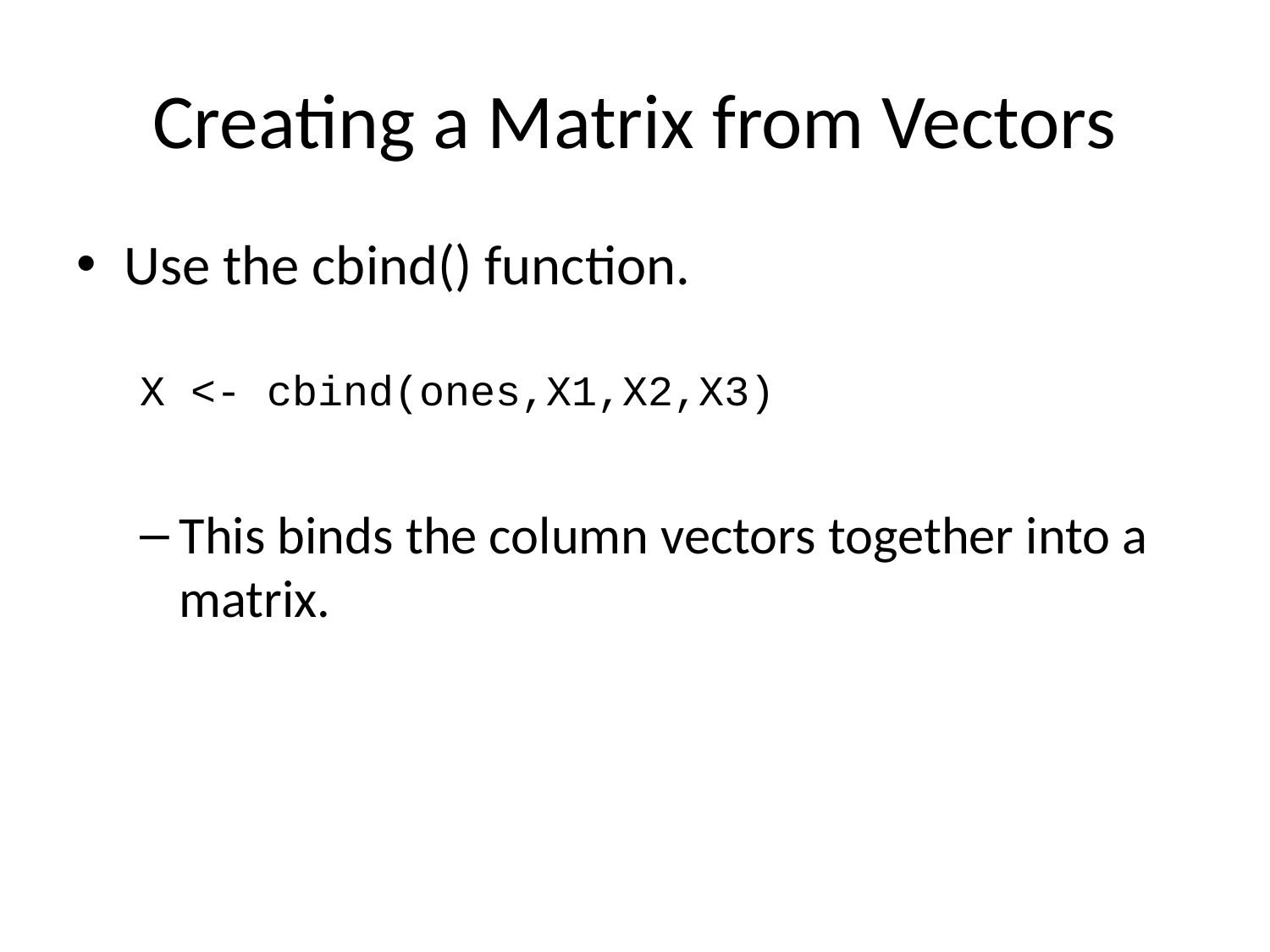

# Creating a Matrix from Vectors
Use the cbind() function.

X <- cbind(ones,X1,X2,X3)

This binds the column vectors together into a matrix.